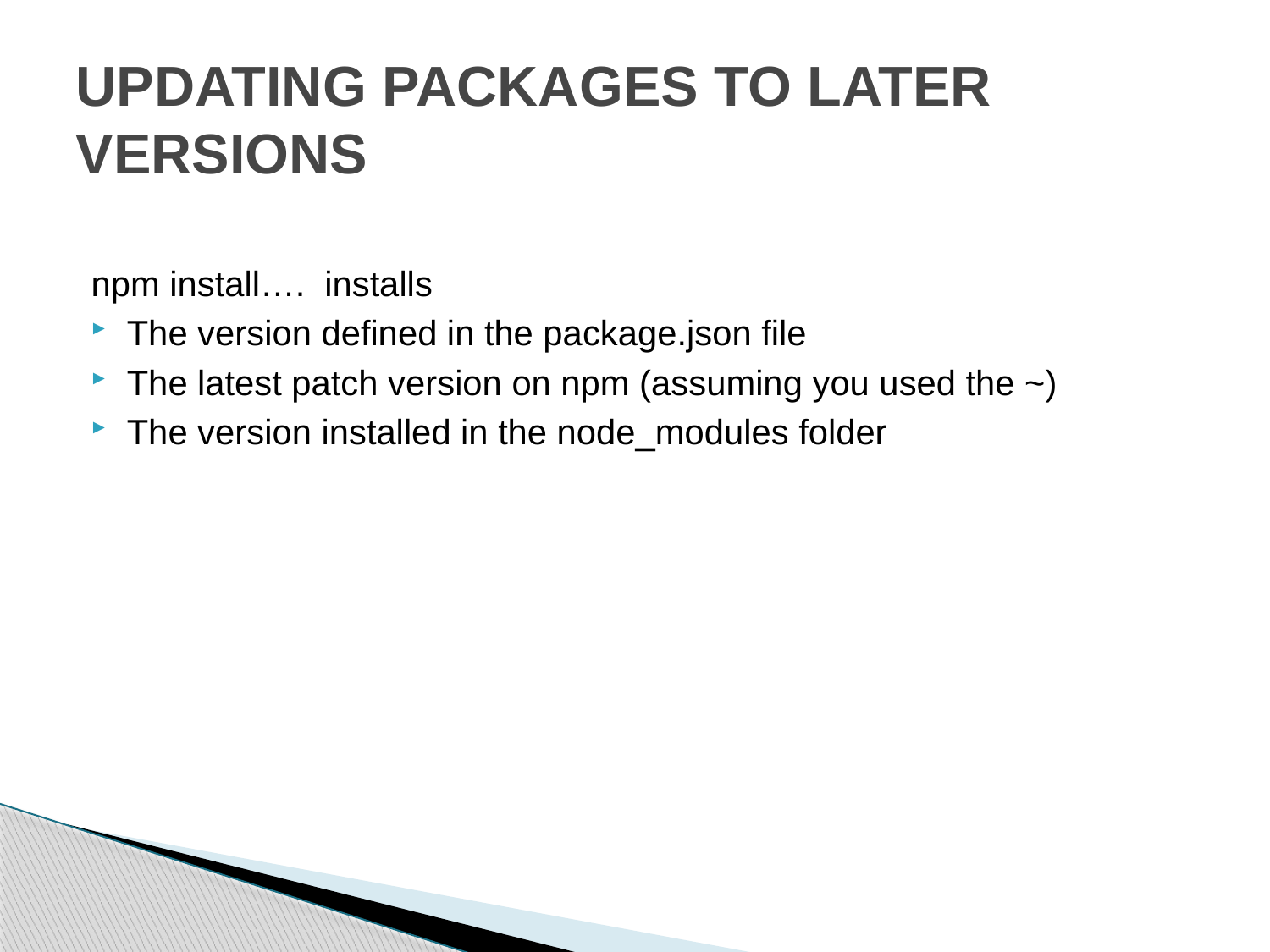

# UPDATING PACKAGES TO LATER VERSIONS

npm install….  installs
The version defined in the package.json file
The latest patch version on npm (assuming you used the ~)
The version installed in the node_modules folder